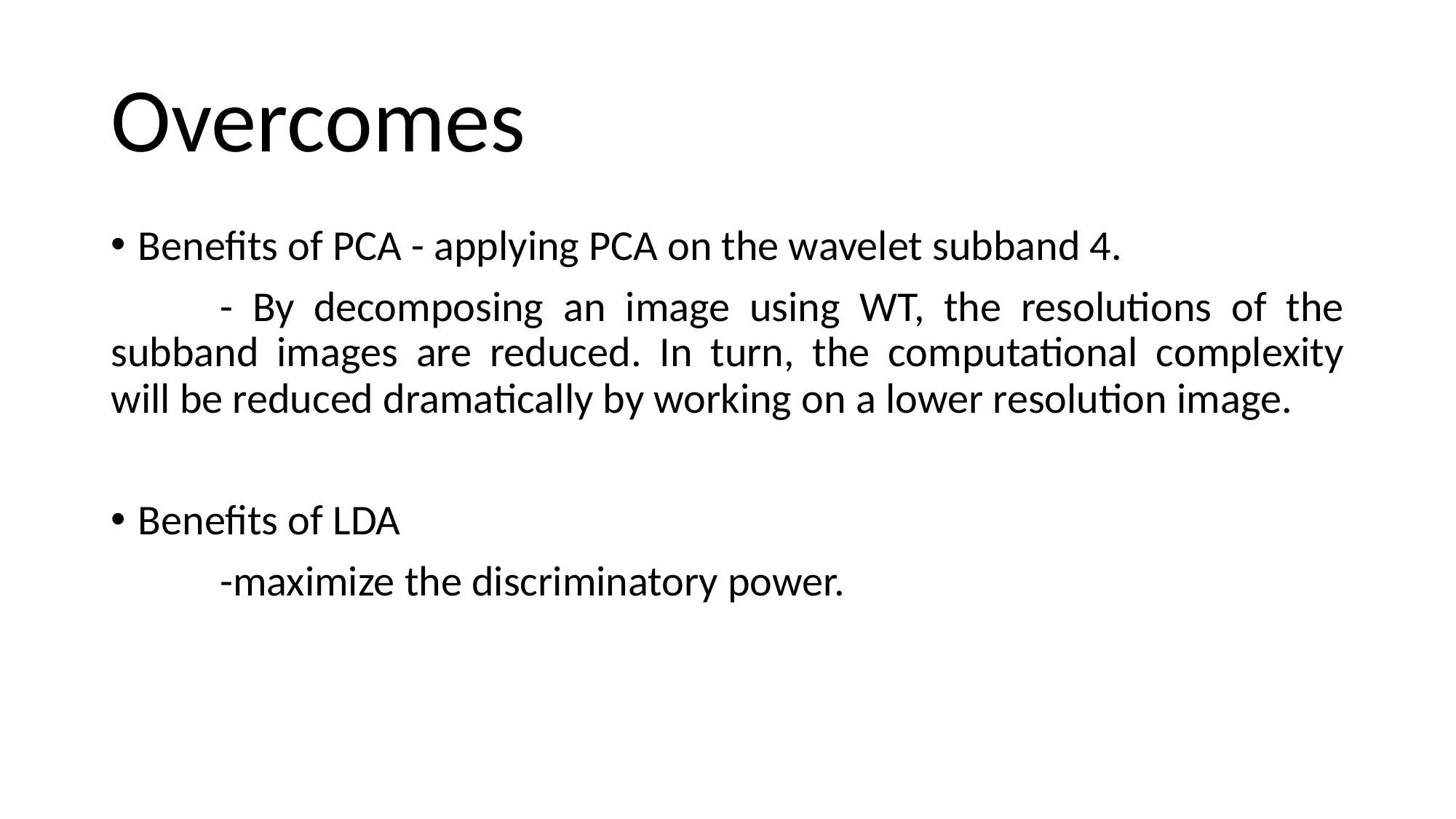

# Overcomes
Benefits of PCA - applying PCA on the wavelet subband 4.
	- By decomposing an image using WT, the resolutions of the subband images are reduced. In turn, the computational complexity will be reduced dramatically by working on a lower resolution image.

Benefits of LDA
	-maximize the discriminatory power.